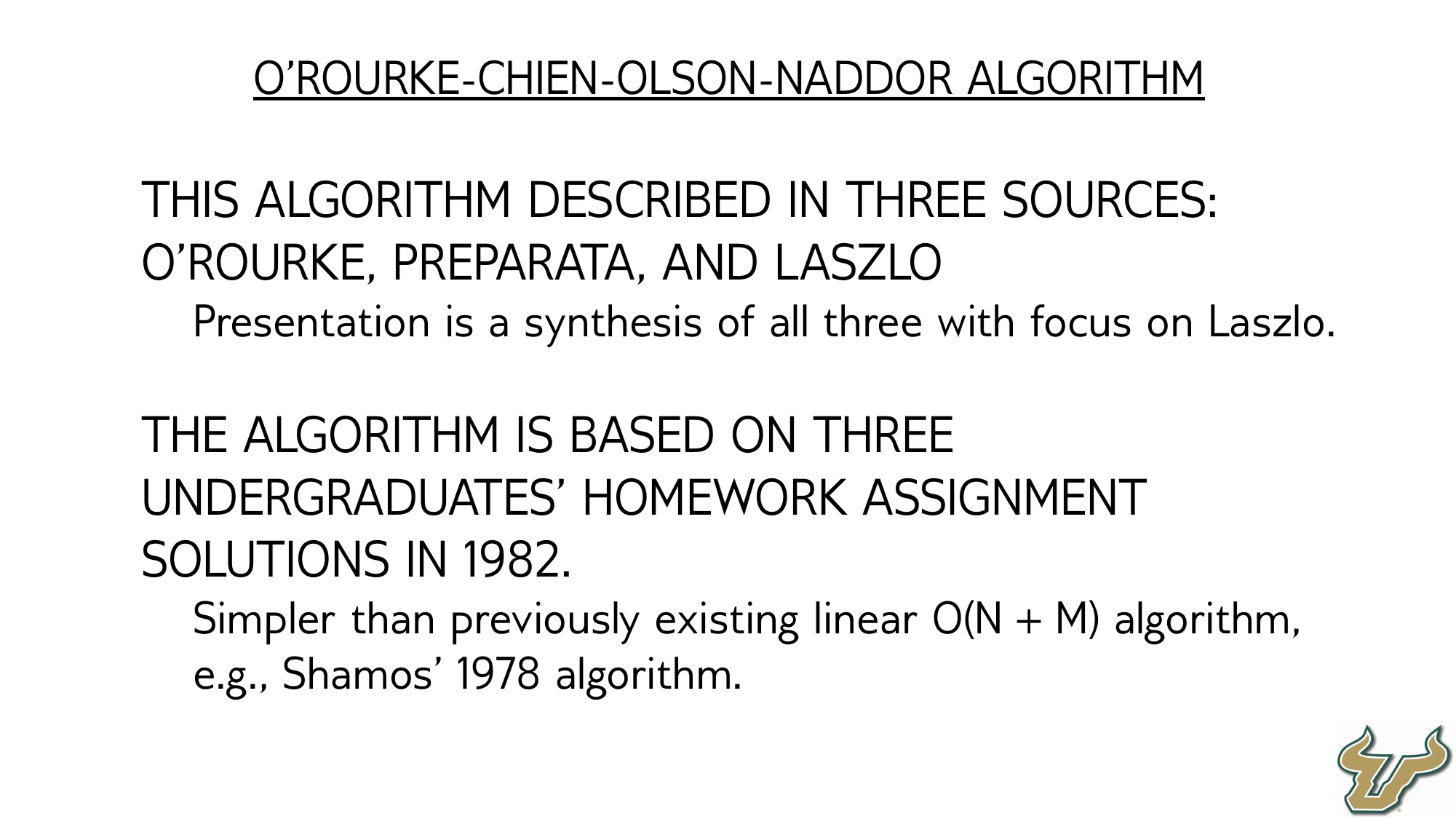

O’Rourke-Chien-Olson-Naddor algorithm
This algorithm described in three sources: O’Rourke, Preparata, and Laszlo
Presentation is a synthesis of all three with focus on Laszlo.

The algorithm is based on three undergraduates’ homework assignment solutions in 1982.
Simpler than previously existing linear O(N + M) algorithm, e.g., Shamos’ 1978 algorithm.